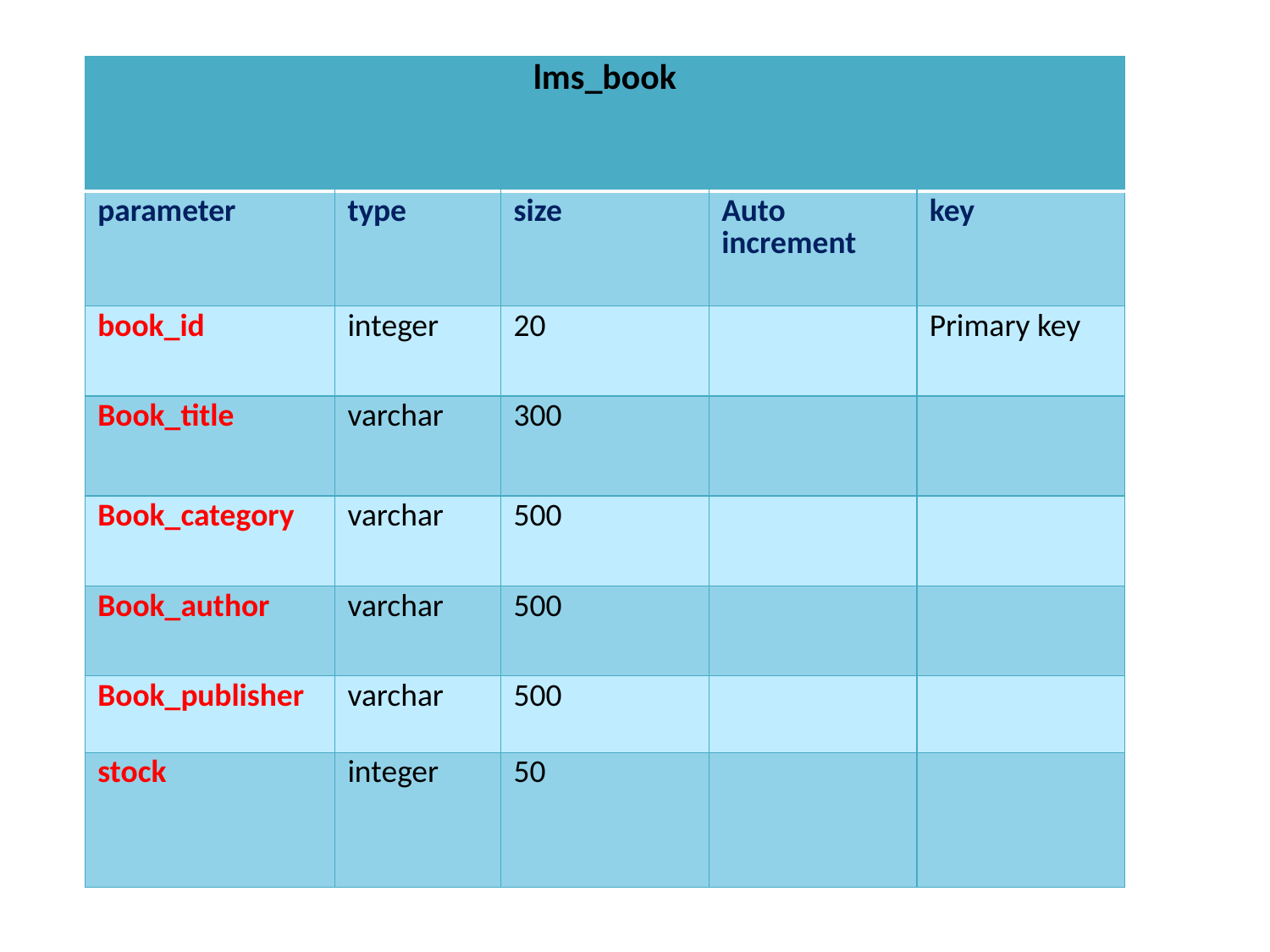

| lms\_book |  |  |  |  |
| --- | --- | --- | --- | --- |
| parameter | type | size | Auto increment | key |
| book\_id | integer | 20 |  | Primary key |
| Book\_title | varchar | 300 |  |  |
| Book\_category | varchar | 500 |  |  |
| Book\_author | varchar | 500 |  |  |
| Book\_publisher | varchar | 500 |  |  |
| stock | integer | 50 |  |  |